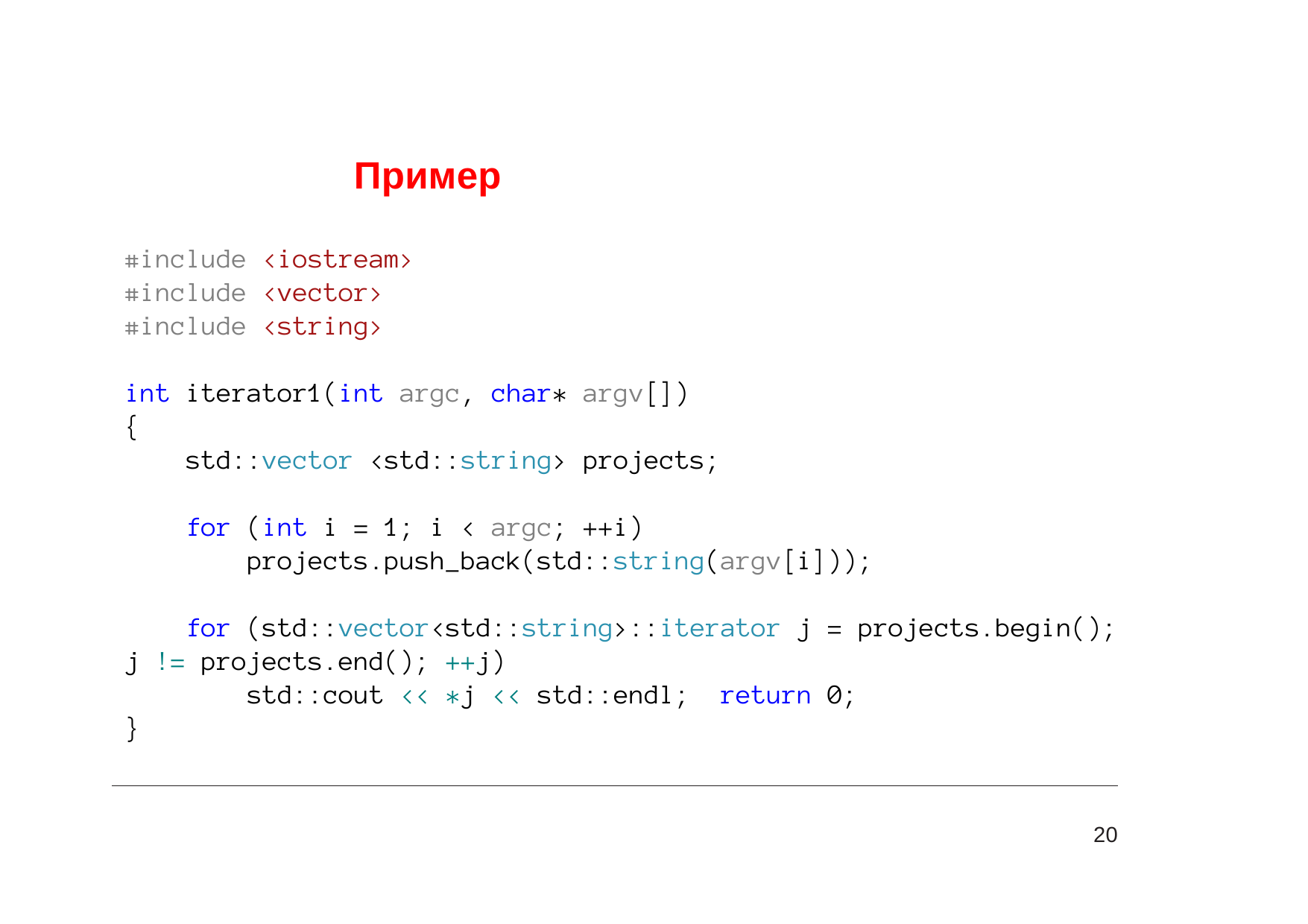

# Пример
#include <iostream>
#include <vector>
#include <string>

int iterator1(int argc, char* argv[])
{
    std::vector <std::string> projects;

    for (int i = 1; i < argc; ++i)
        projects.push_back(std::string(argv[i]));

    for (std::vector<std::string>::iterator j = projects.begin(); j != projects.end(); ++j)
        std::cout << *j << std::endl;  return 0;
}

20